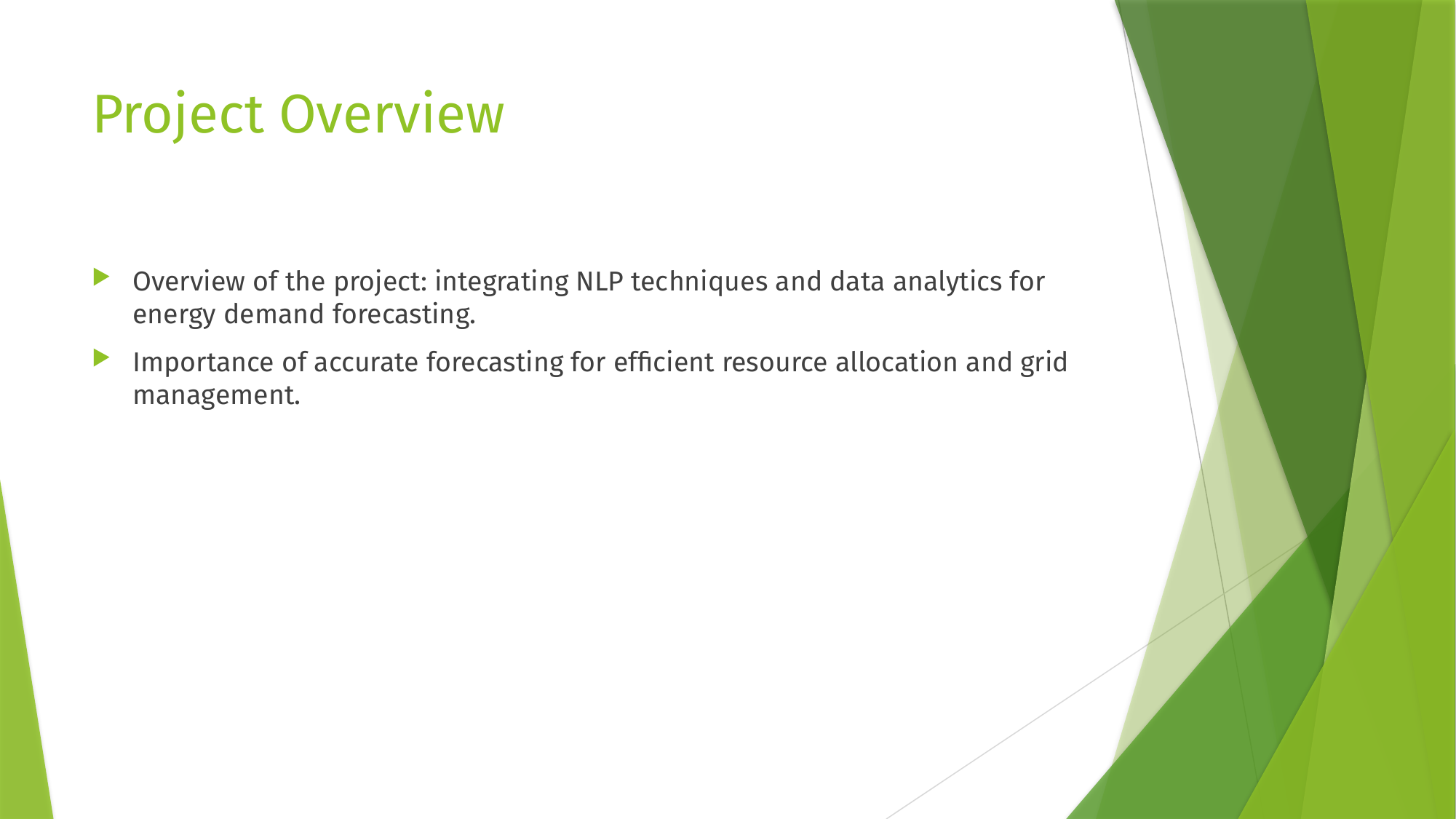

# Project Overview
Overview of the project: integrating NLP techniques and data analytics for energy demand forecasting.
Importance of accurate forecasting for efficient resource allocation and grid management.